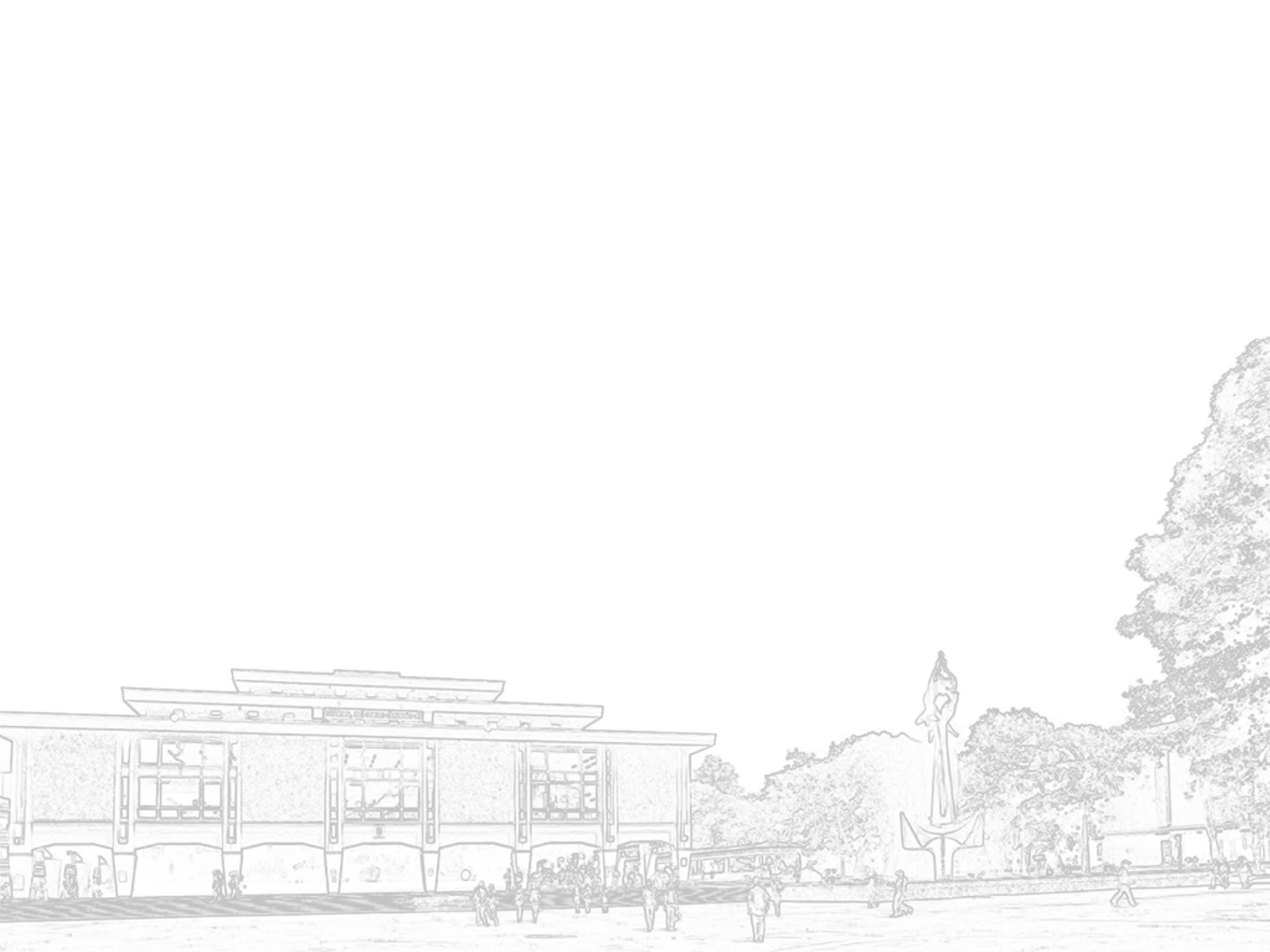

Repasar la presentación de Conversión
	E-R a Relacional
Veamos la alternativa dos para implementar supertipos y subtipos: